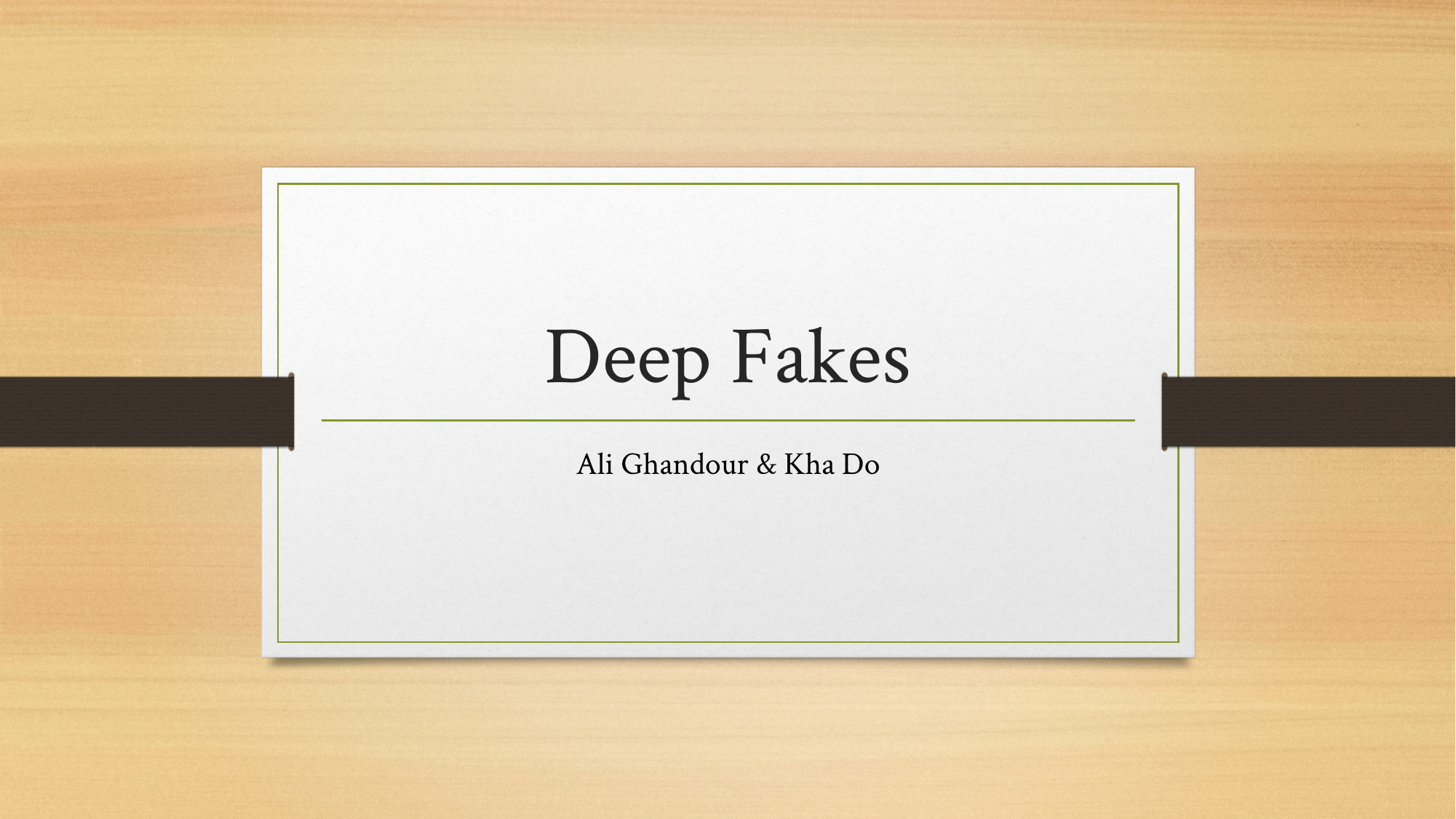

# Deep Fakes
Ali Ghandour & Kha Do